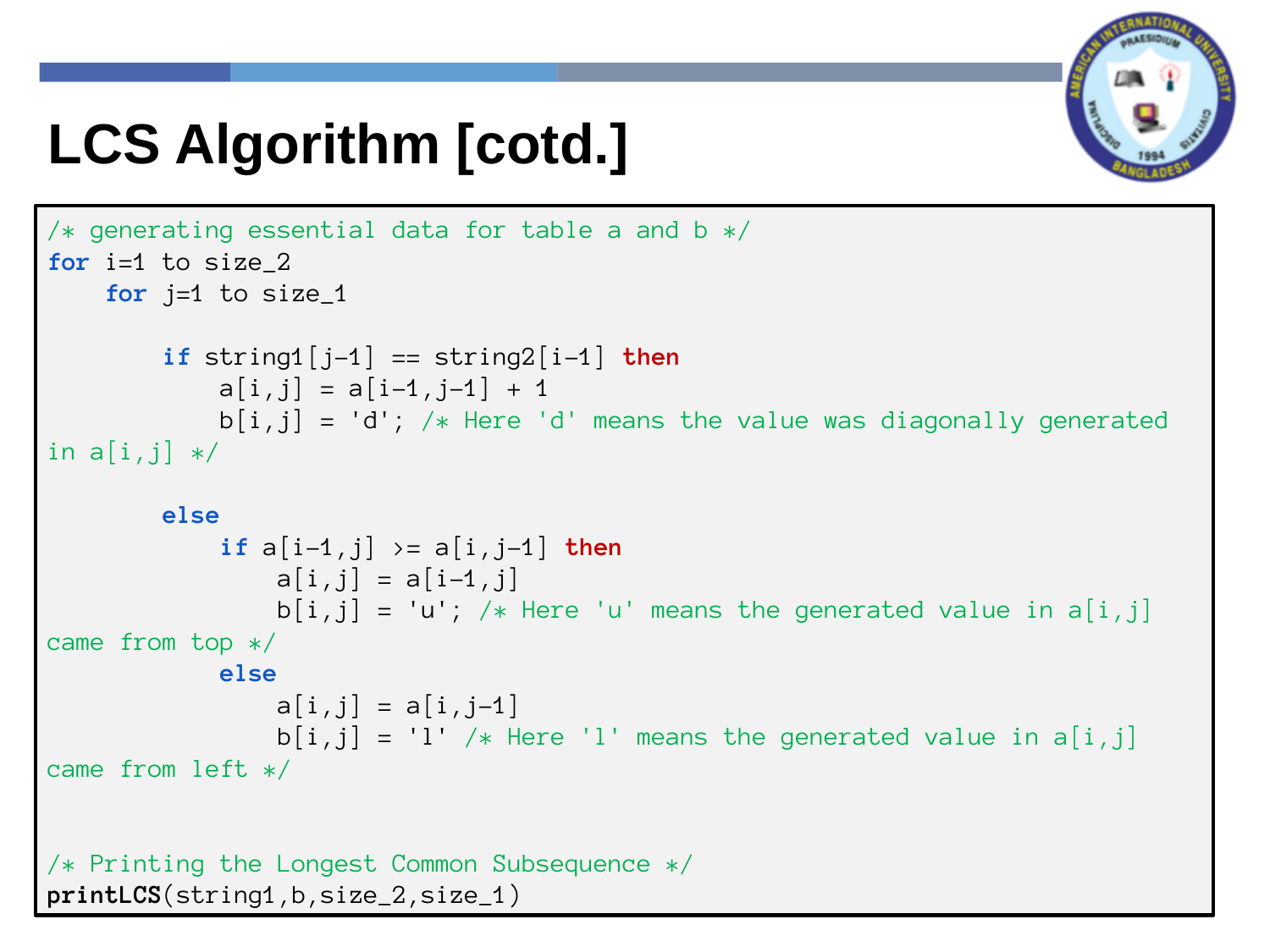

LCS Algorithm [cotd.]
/* generating essential data for table a and b */
for i=1 to size_2
    for j=1 to size_1

        if string1[j-1] == string2[i-1] then
            a[i,j] = a[i-1,j-1] + 1
            b[i,j] = 'd'; /* Here 'd' means the value was diagonally generated in a[i,j] */

        else
            if a[i-1,j] >= a[i,j-1] then
                a[i,j] = a[i-1,j]
                b[i,j] = 'u'; /* Here 'u' means the generated value in a[i,j] came from top */
            else
                a[i,j] = a[i,j-1]
                b[i,j] = 'l' /* Here 'l' means the generated value in a[i,j] came from left */

/* Printing the Longest Common Subsequence */
printLCS(string1,b,size_2,size_1)